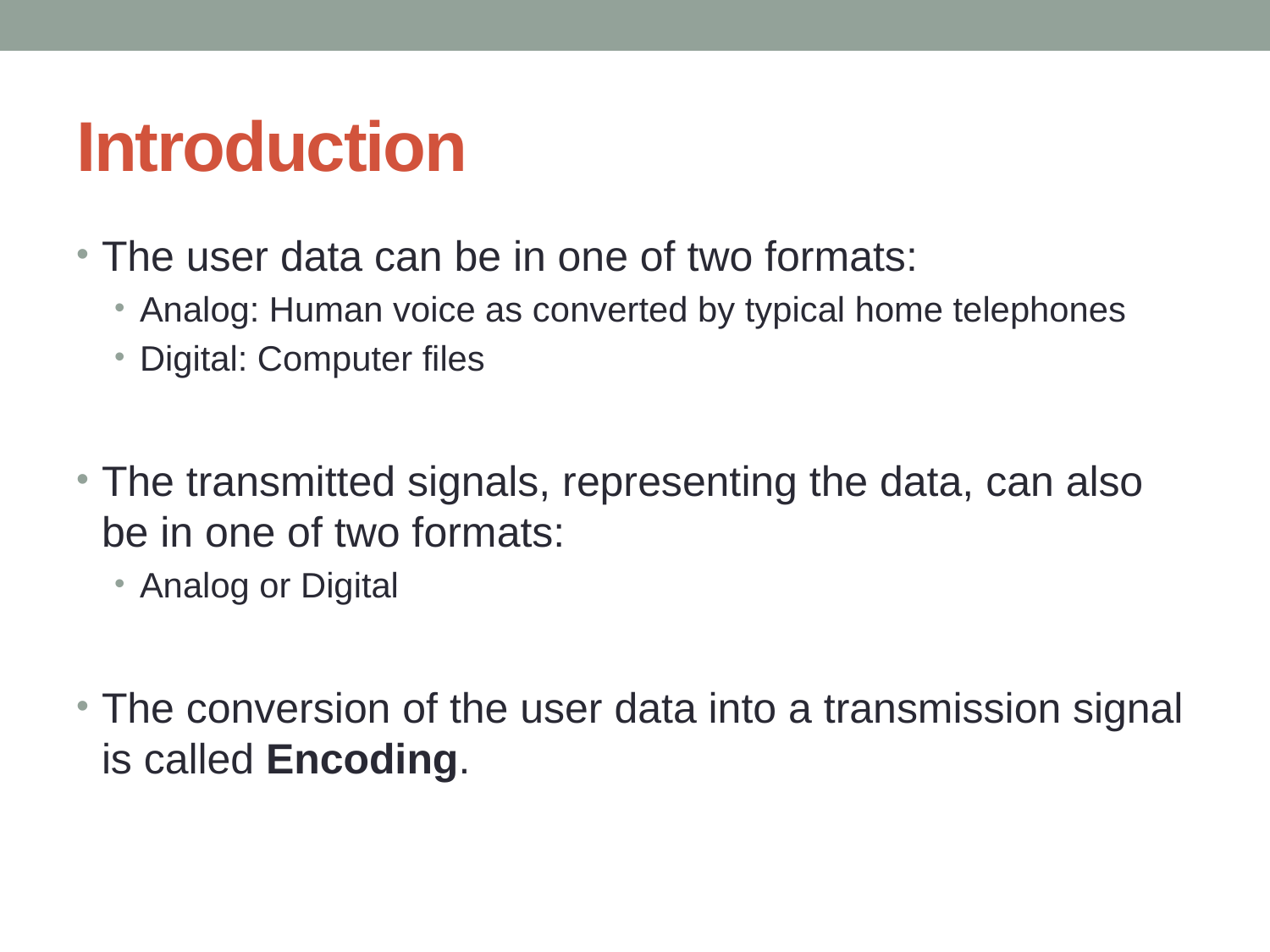

# Introduction
The user data can be in one of two formats:
Analog: Human voice as converted by typical home telephones
Digital: Computer files

The transmitted signals, representing the data, can also be in one of two formats:
Analog or Digital

The conversion of the user data into a transmission signal is called Encoding.